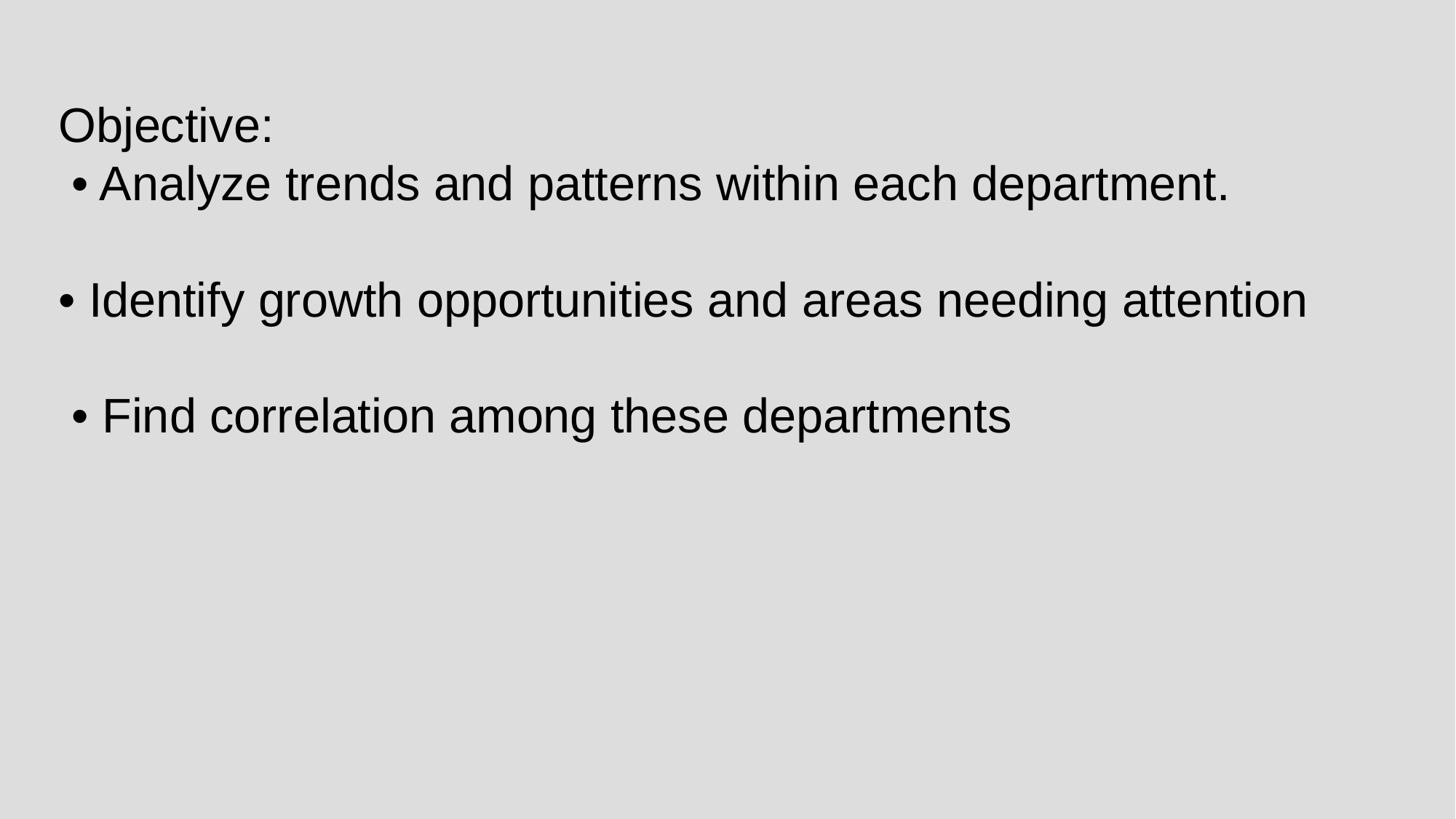

Objective:
 • Analyze trends and patterns within each department.
• Identify growth opportunities and areas needing attention
 • Find correlation among these departments